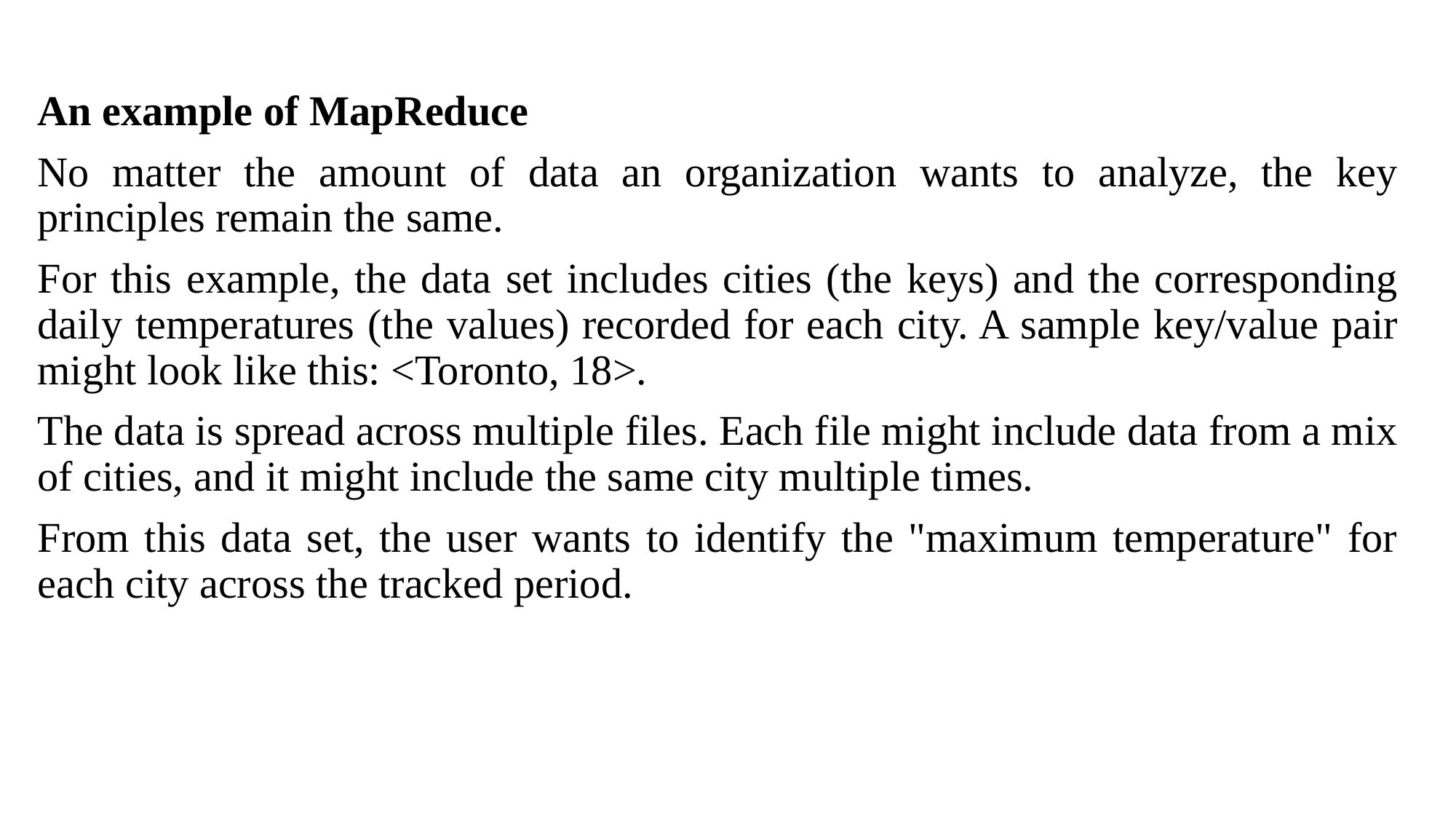

An example of MapReduce
No matter the amount of data an organization wants to analyze, the key principles remain the same.
For this example, the data set includes cities (the keys) and the corresponding daily temperatures (the values) recorded for each city. A sample key/value pair might look like this: <Toronto, 18>.
The data is spread across multiple files. Each file might include data from a mix of cities, and it might include the same city multiple times.
From this data set, the user wants to identify the "maximum temperature" for each city across the tracked period.